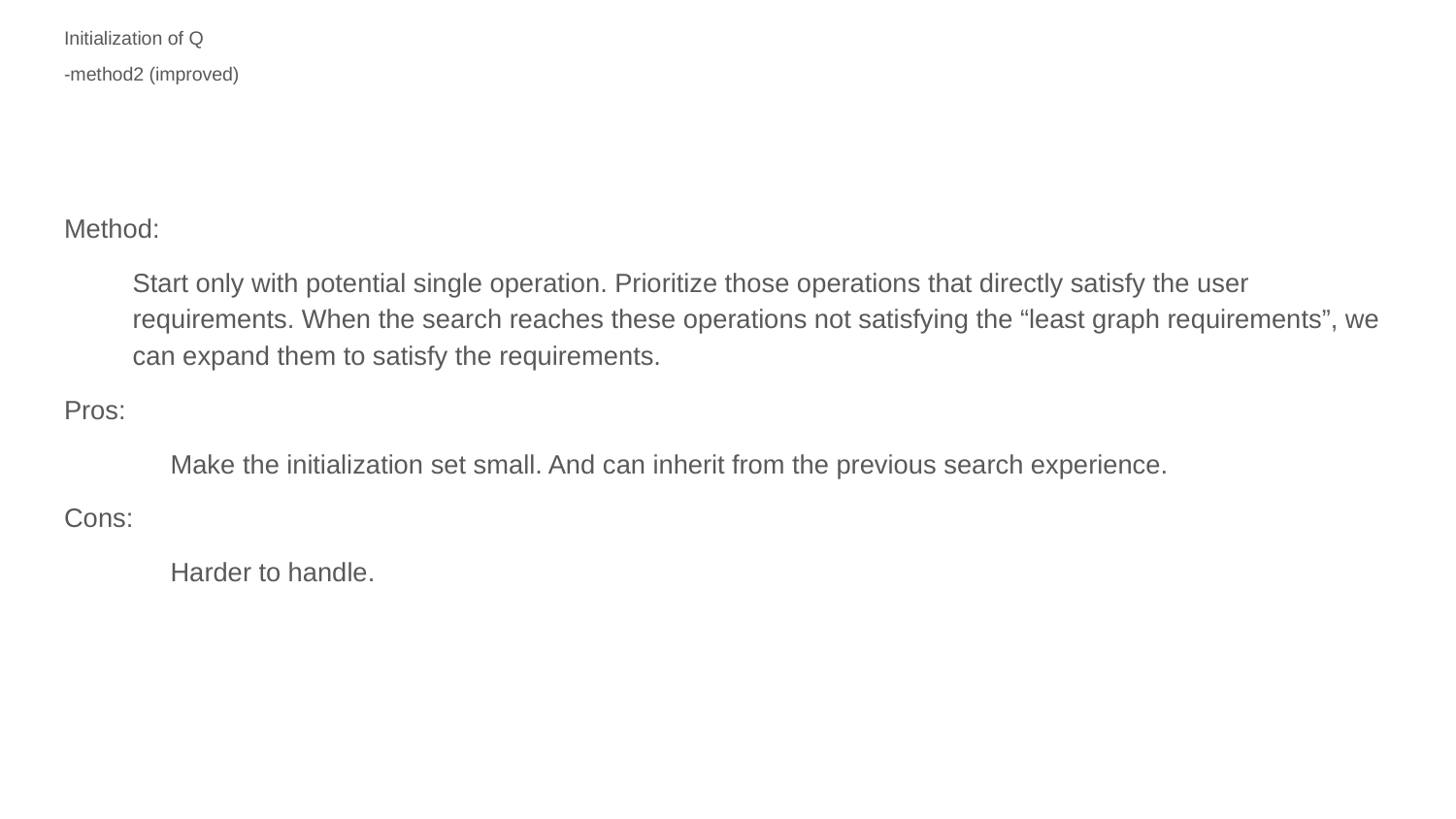

# Initialization of Q
-method2 (improved)
Method:
Start only with potential single operation. Prioritize those operations that directly satisfy the user requirements. When the search reaches these operations not satisfying the “least graph requirements”, we can expand them to satisfy the requirements.
Pros:
	Make the initialization set small. And can inherit from the previous search experience.
Cons:
	Harder to handle.